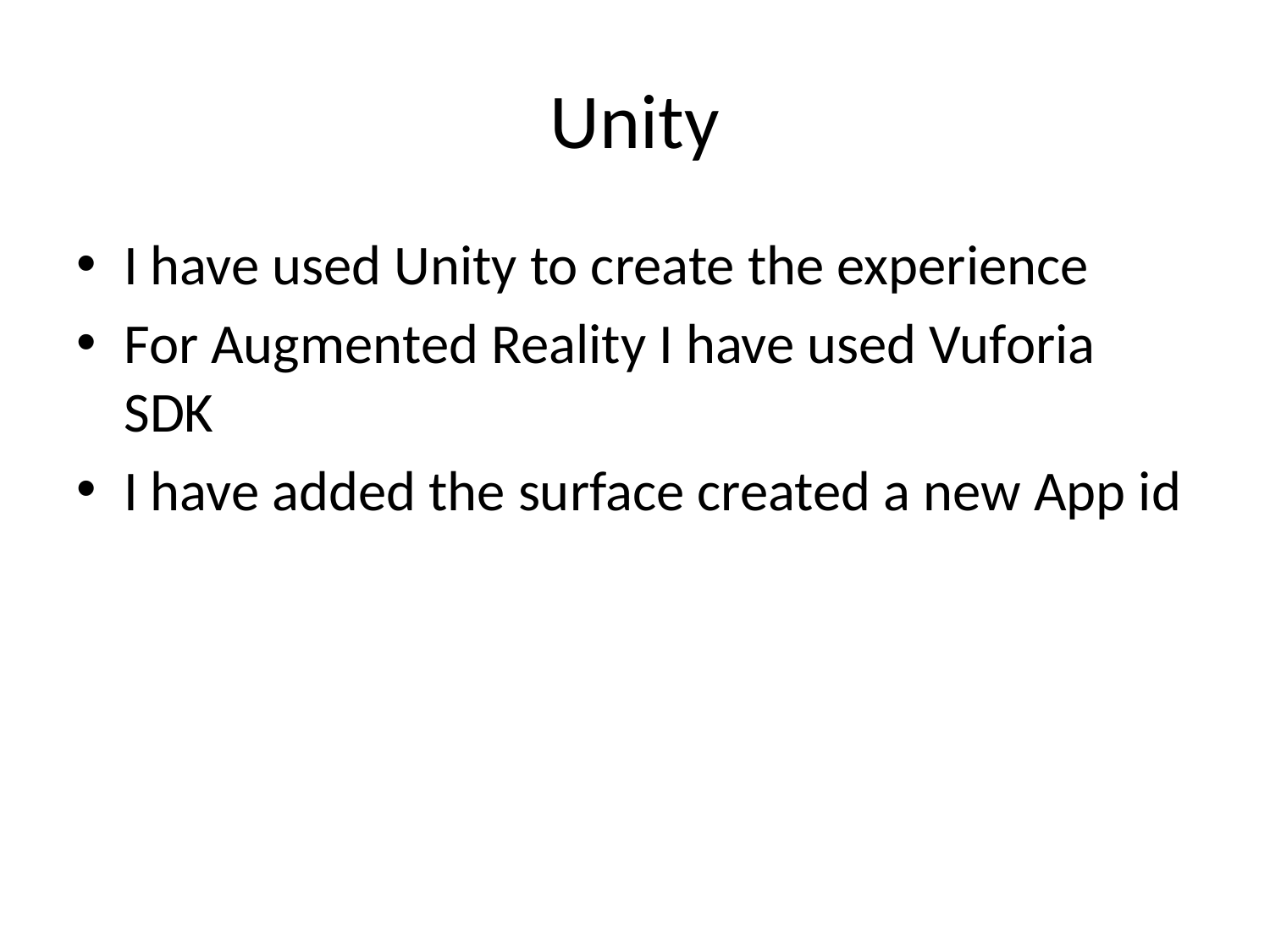

# Unity
I have used Unity to create the experience
For Augmented Reality I have used Vuforia SDK
I have added the surface created a new App id